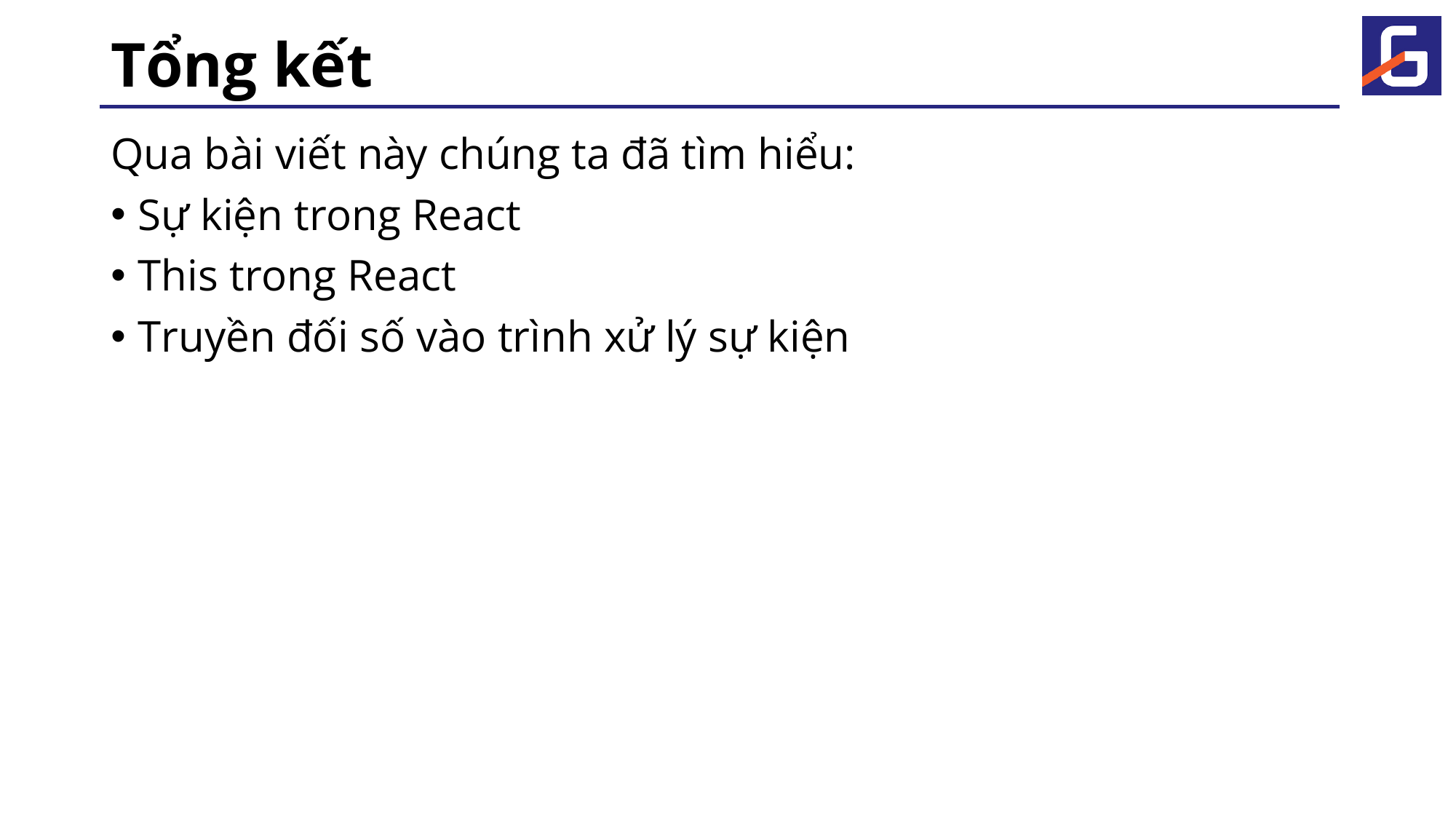

# Tổng kết
Qua bài viết này chúng ta đã tìm hiểu:
Sự kiện trong React
This trong React
Truyền đối số vào trình xử lý sự kiện